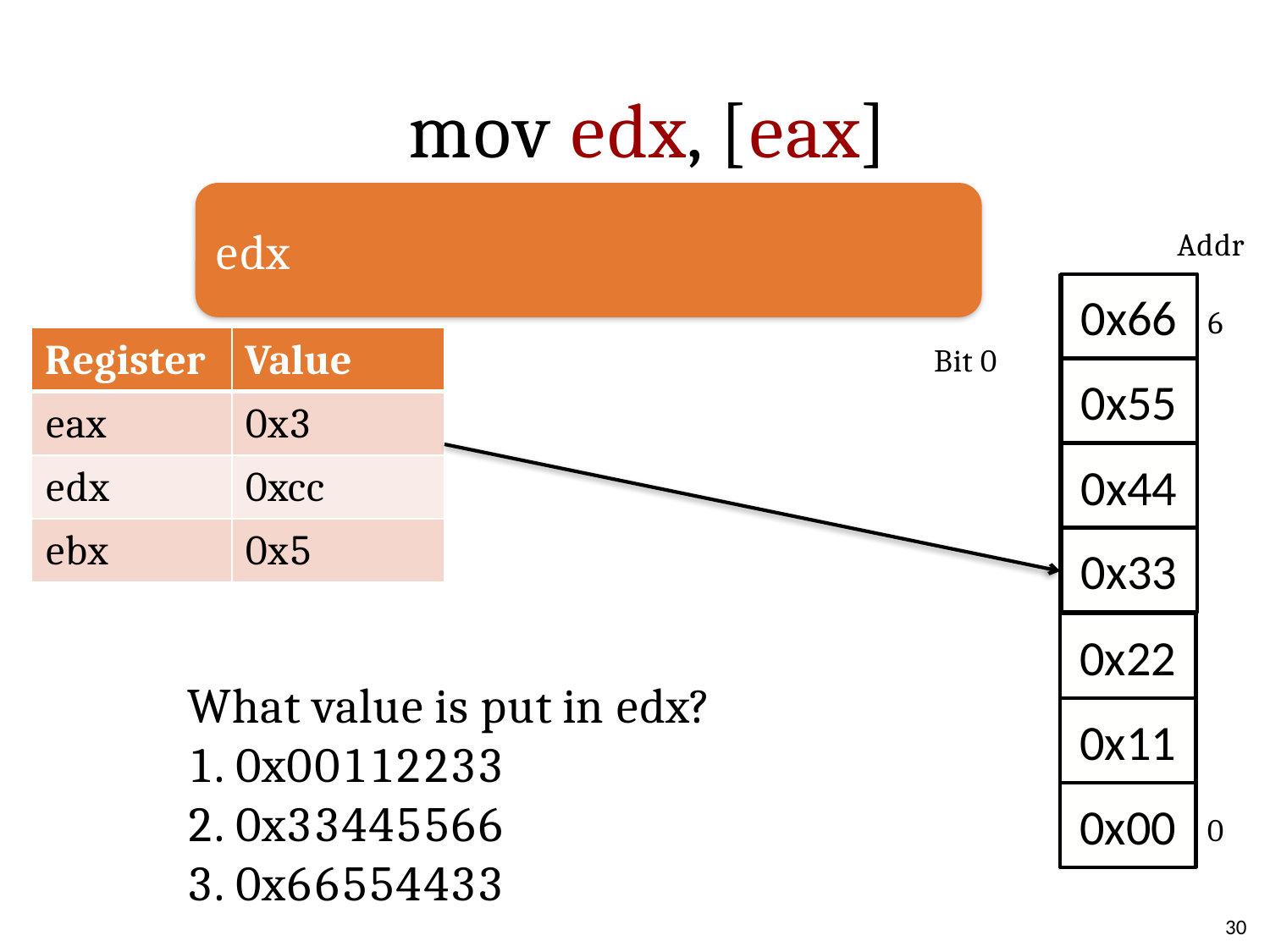

mov edx, [eax]
edx
Addr
0xff
6
0xee
0xdd
0xcc
0x22
0x11
0x00
0
0x66
0x66
| Register | Value |
| --- | --- |
| eax | 0x3 |
| edx | 0xcc |
| ebx | 0x5 |
Bit 0
0x55
0x55
0x44
0x44
0x33
0x33
What value is put in edx?
0x00112233
0x33445566
0x66554433
30